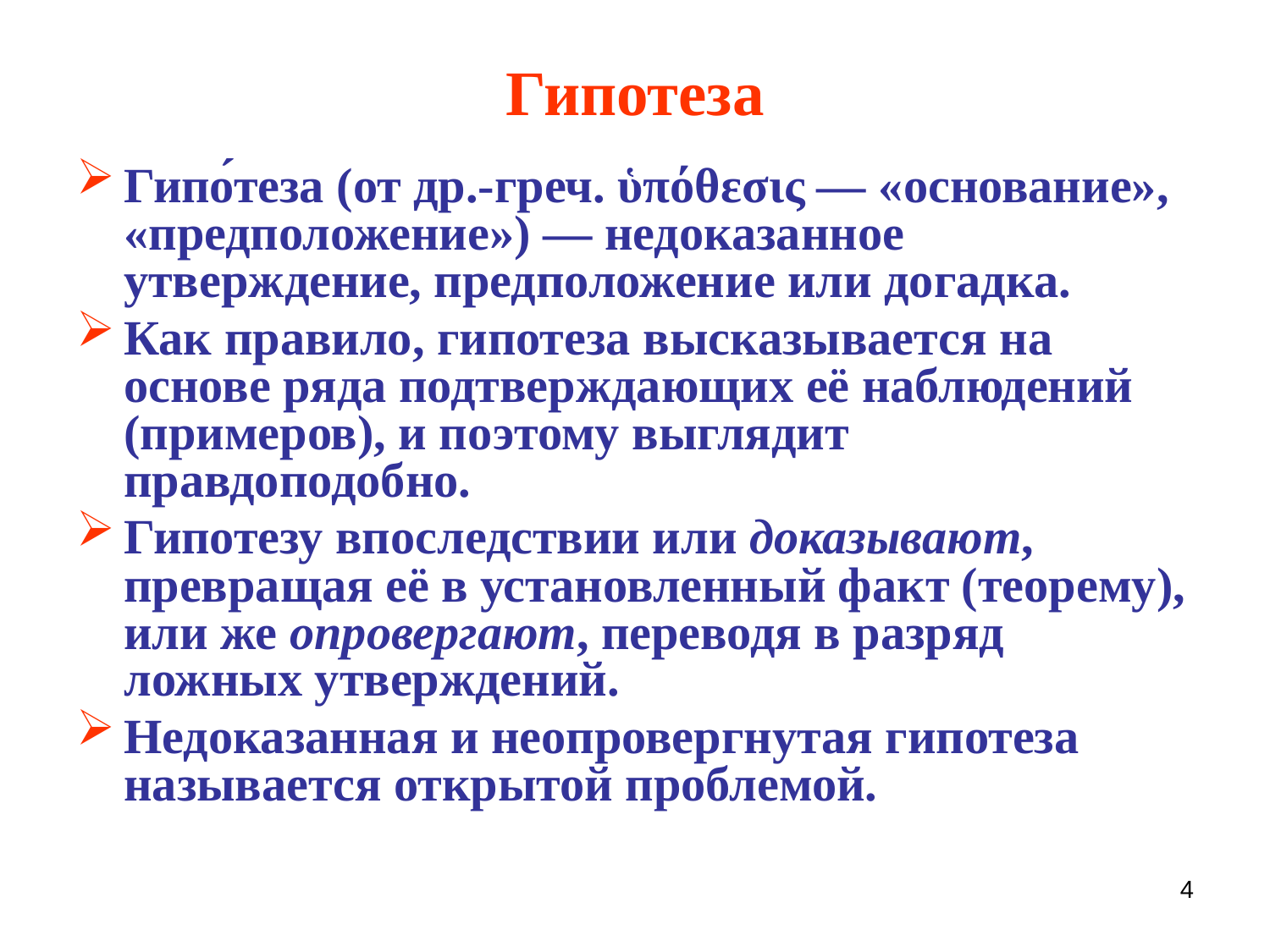

# Гипотеза
Гипо́теза (от др.-греч. ὑπόθεσις — «основание», «предположение») — недоказанное утверждение, предположение или догадка.
Как правило, гипотеза высказывается на основе ряда подтверждающих её наблюдений (примеров), и поэтому выглядит правдоподобно.
Гипотезу впоследствии или доказывают, превращая её в установленный факт (теорему), или же опровергают, переводя в разряд ложных утверждений.
Недоказанная и неопровергнутая гипотеза называется открытой проблемой.
4